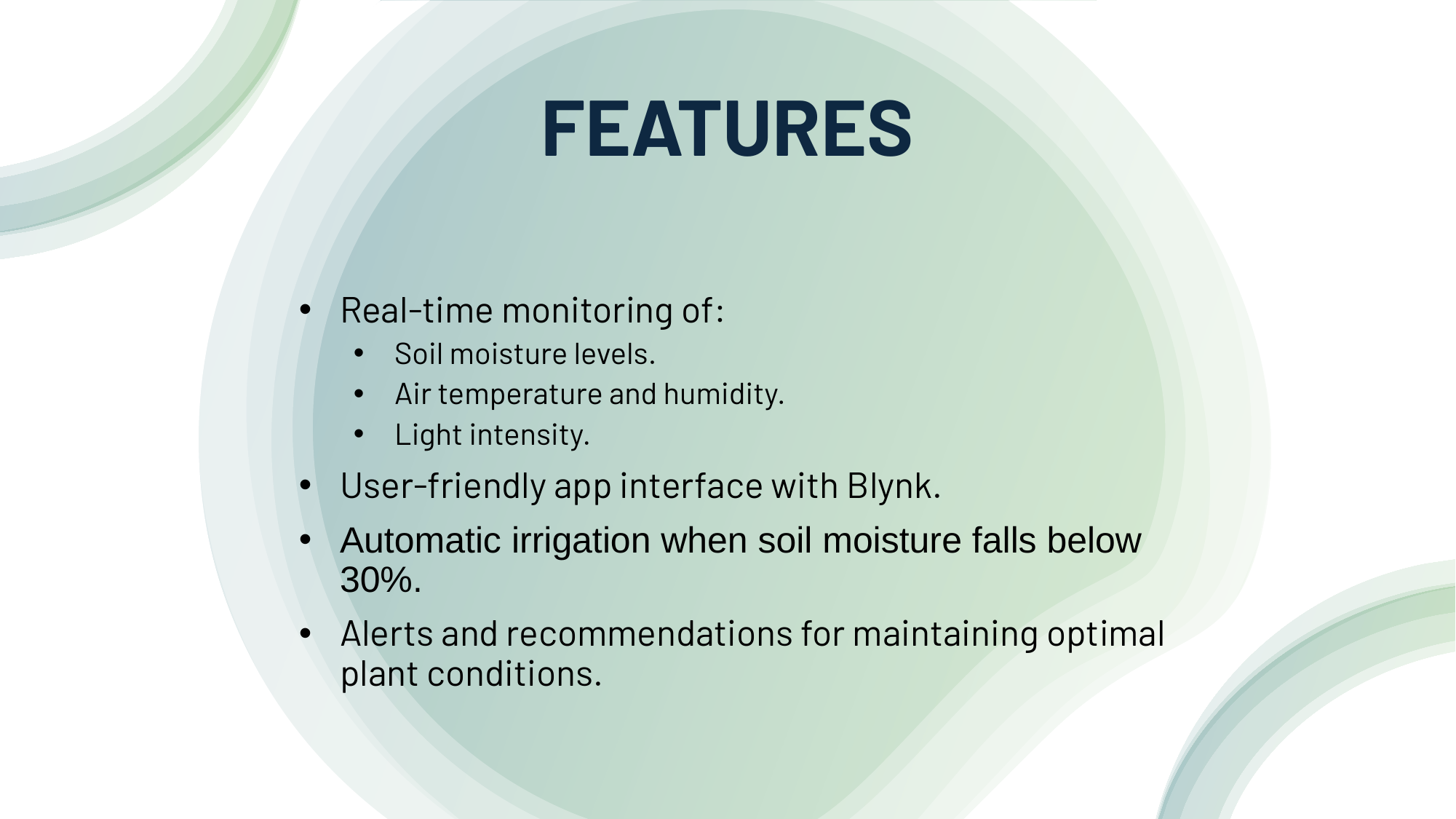

# FEATURES
Real-time monitoring of:
Soil moisture levels.
Air temperature and humidity.
Light intensity.
User-friendly app interface with Blynk.
Automatic irrigation when soil moisture falls below 30%.
Alerts and recommendations for maintaining optimal plant conditions.